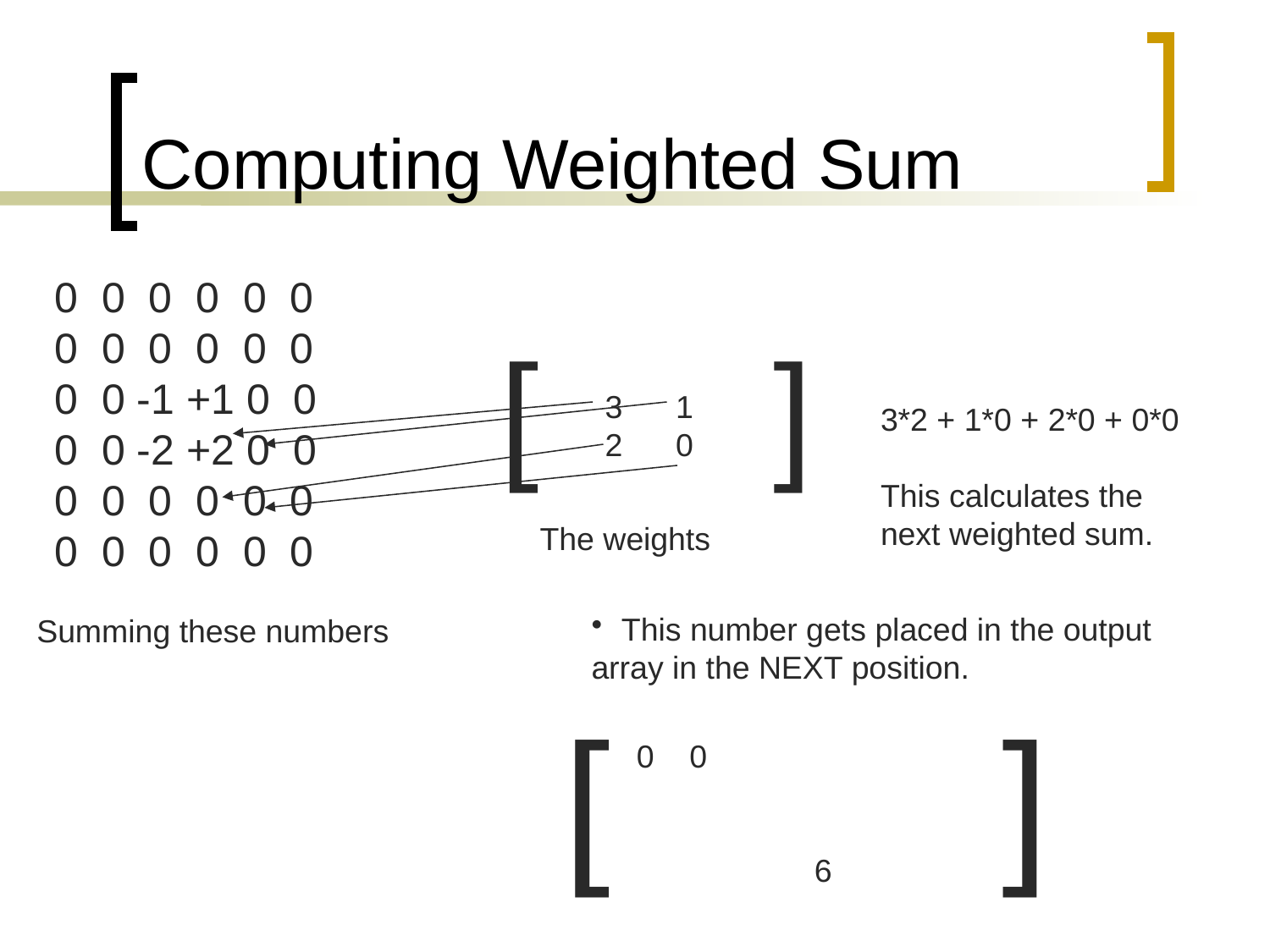

# Computing Weighted Sum
0  0  0  0  0  0
0  0  0  0  0  0
0  0 -1 +1 0  0
0  0 -2 +2 0  0
0  0  0  0  0  0
0  0  0  0  0  0
[      ]
3      1
2      0
3*2 + 1*0 + 2*0 + 0*0

This calculates the
next weighted sum.

The weights
This number gets placed in the output
array in the NEXT position.
Summing these numbers
[          ]
0    0

                    6